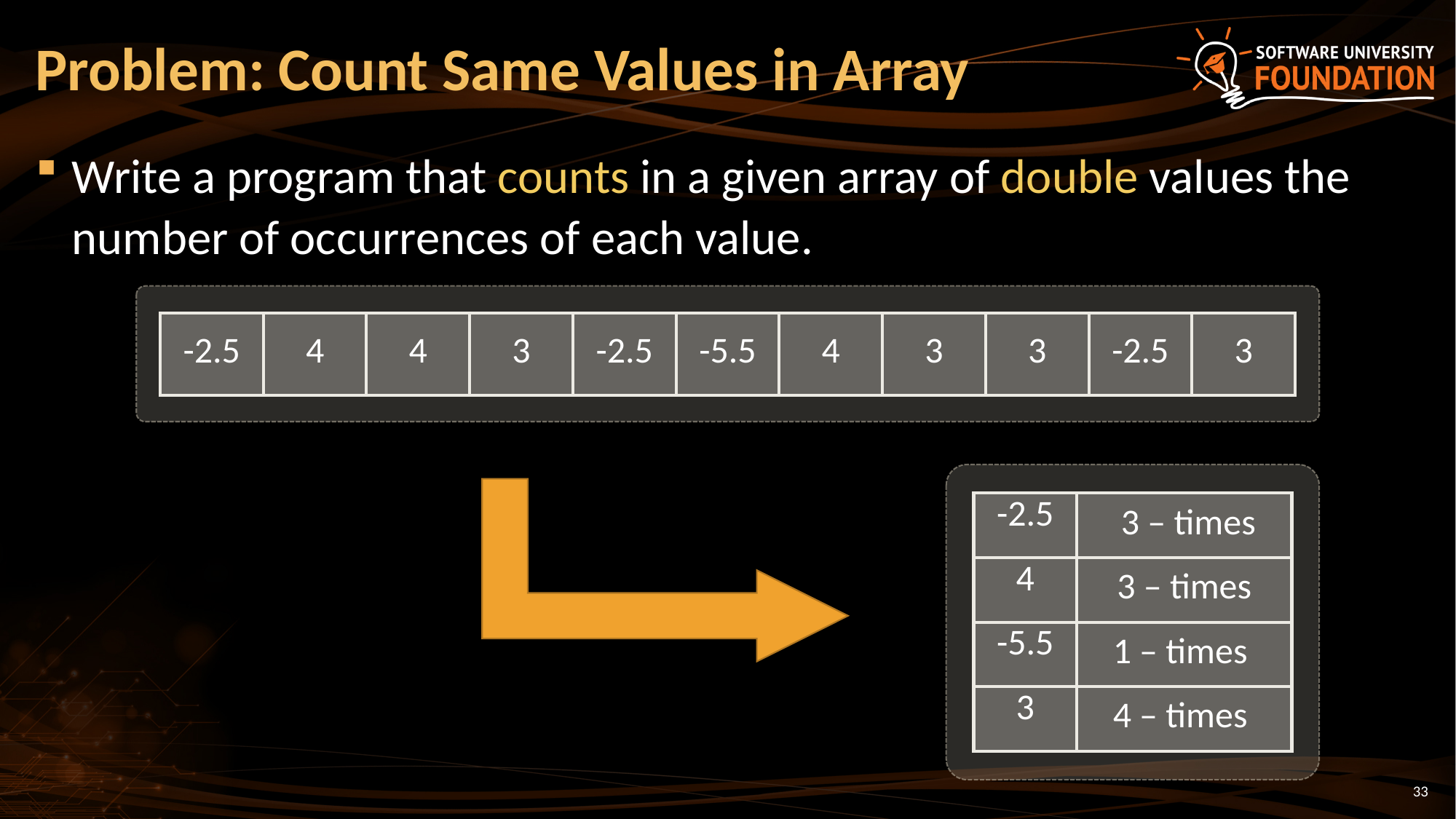

# Problem: Count Same Values in Array
Write a program that counts in a given array of double values the number of occurrences of each value.

| -2.5 | 4 | 4 | 3 | -2.5 | -5.5 | 4 | 3 | 3 | -2.5 | 3 |
| --- | --- | --- | --- | --- | --- | --- | --- | --- | --- | --- |

| -2.5 | 3 – times |
| --- | --- |
| 4 | 3 – times |
| -5.5 | 1 – times |
| 3 | 4 – times |
33